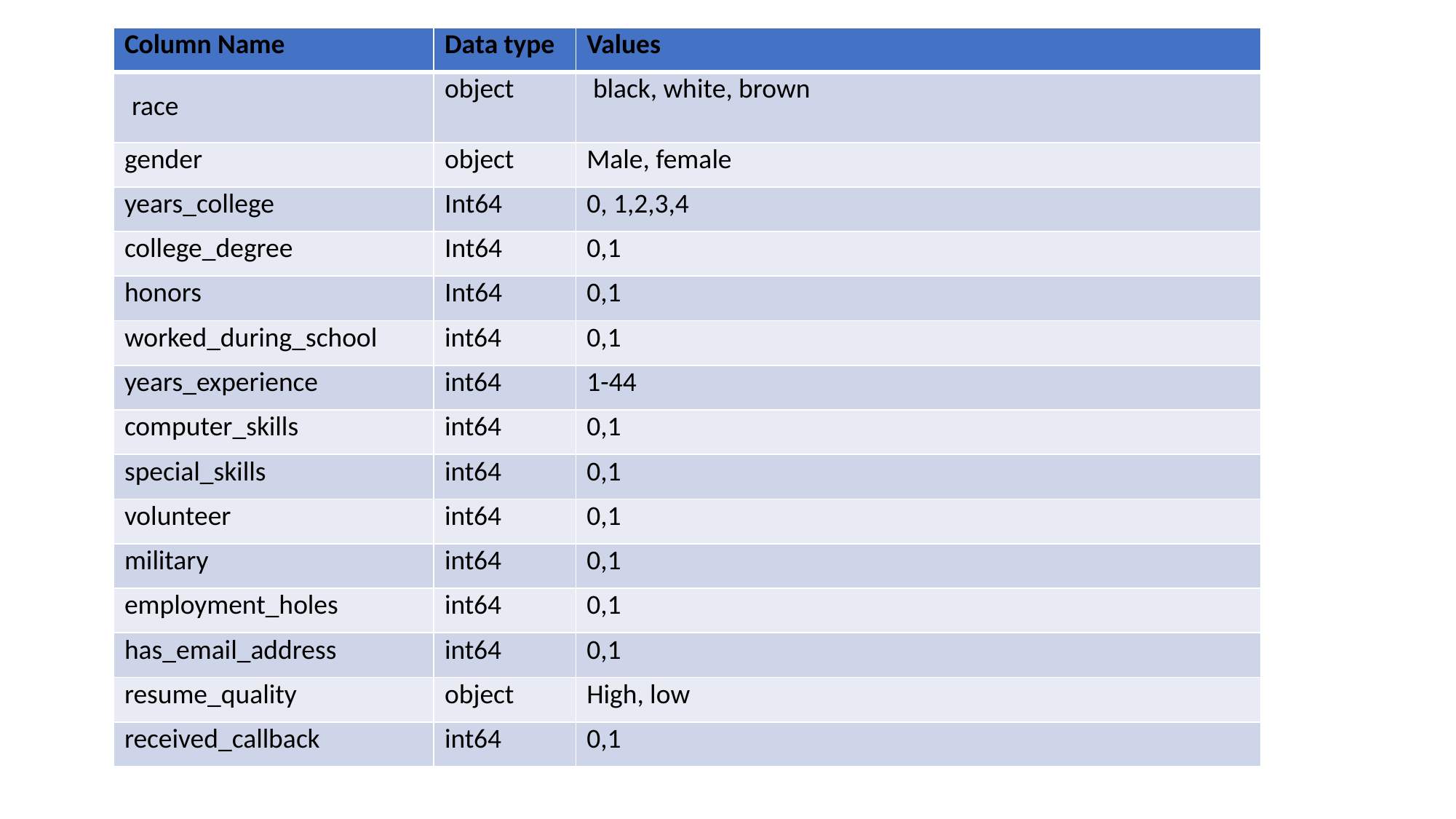

| Column Name | Data type | Values |
| --- | --- | --- |
| race | object | black, white, brown |
| gender | object | Male, female |
| years\_college | Int64 | 0, 1,2,3,4 |
| college\_degree | Int64 | 0,1 |
| honors | Int64 | 0,1 |
| worked\_during\_school | int64 | 0,1 |
| years\_experience | int64 | 1-44 |
| computer\_skills | int64 | 0,1 |
| special\_skills | int64 | 0,1 |
| volunteer | int64 | 0,1 |
| military | int64 | 0,1 |
| employment\_holes | int64 | 0,1 |
| has\_email\_address | int64 | 0,1 |
| resume\_quality | object | High, low |
| received\_callback | int64 | 0,1 |